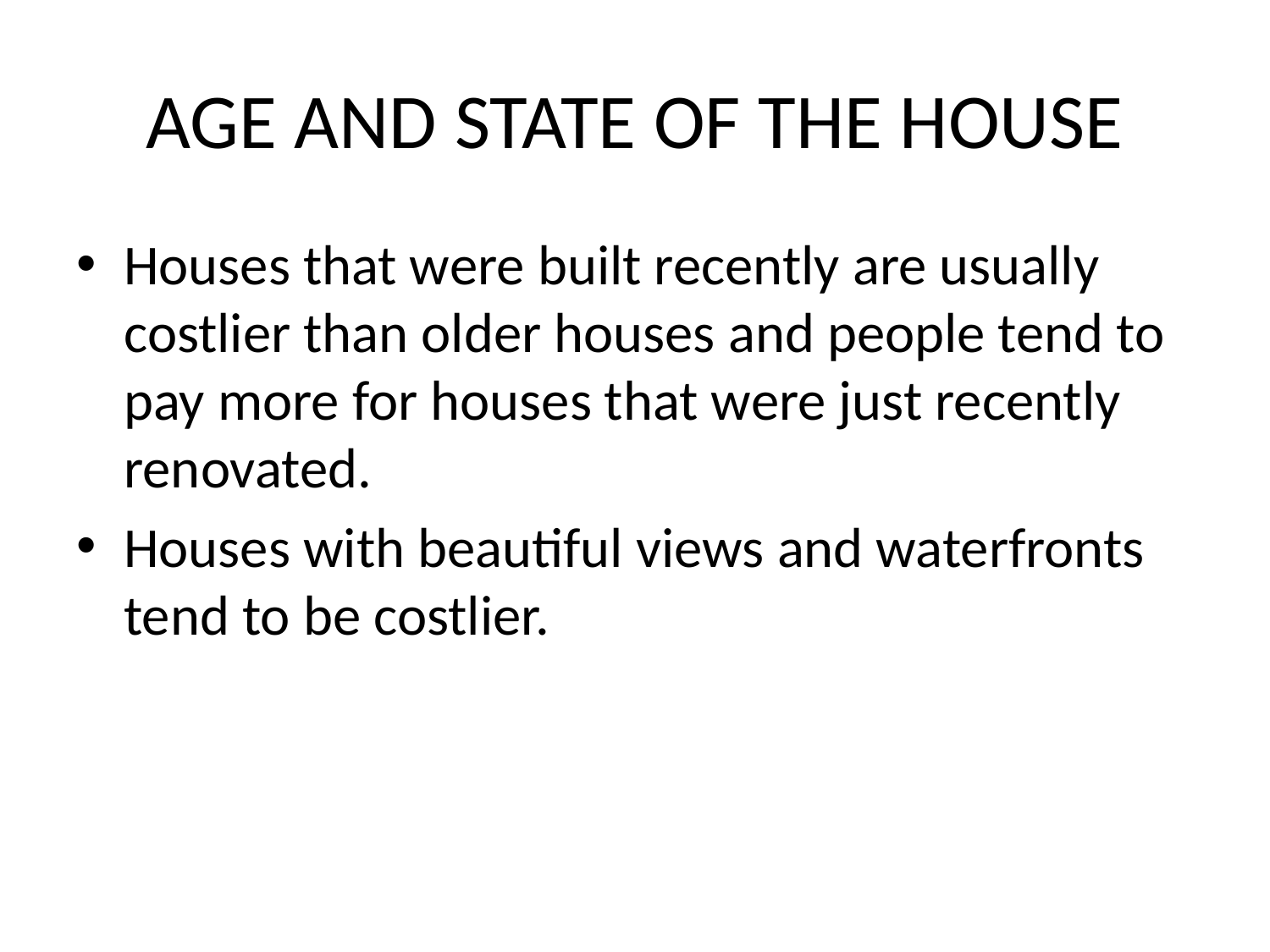

# AGE AND STATE OF THE HOUSE
Houses that were built recently are usually costlier than older houses and people tend to pay more for houses that were just recently renovated.
Houses with beautiful views and waterfronts tend to be costlier.